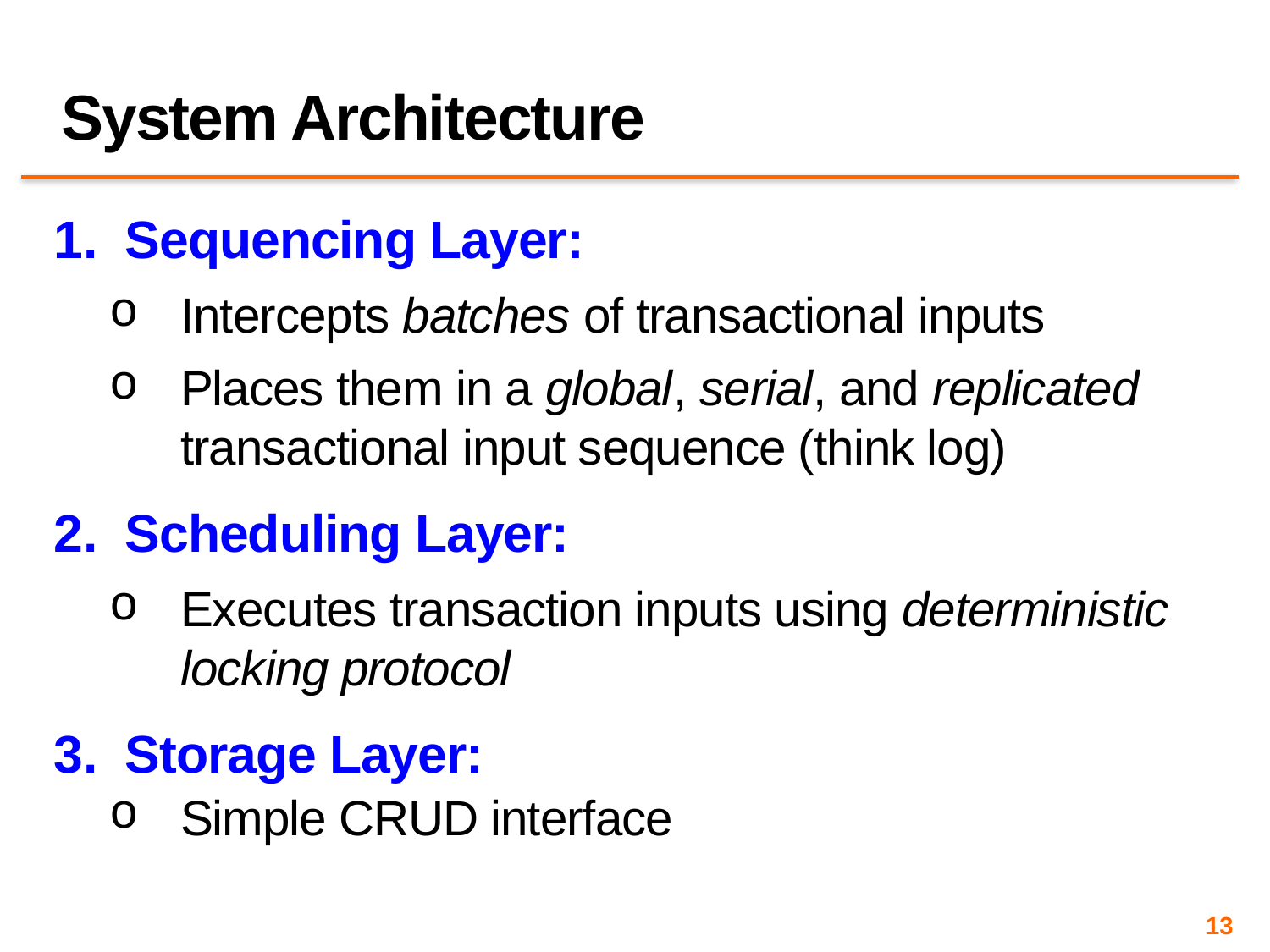

# System Architecture
Sequencing Layer:
Intercepts batches of transactional inputs
Places them in a global, serial, and replicated transactional input sequence (think log)
Scheduling Layer:
Executes transaction inputs using deterministic locking protocol
Storage Layer:
Simple CRUD interface
13